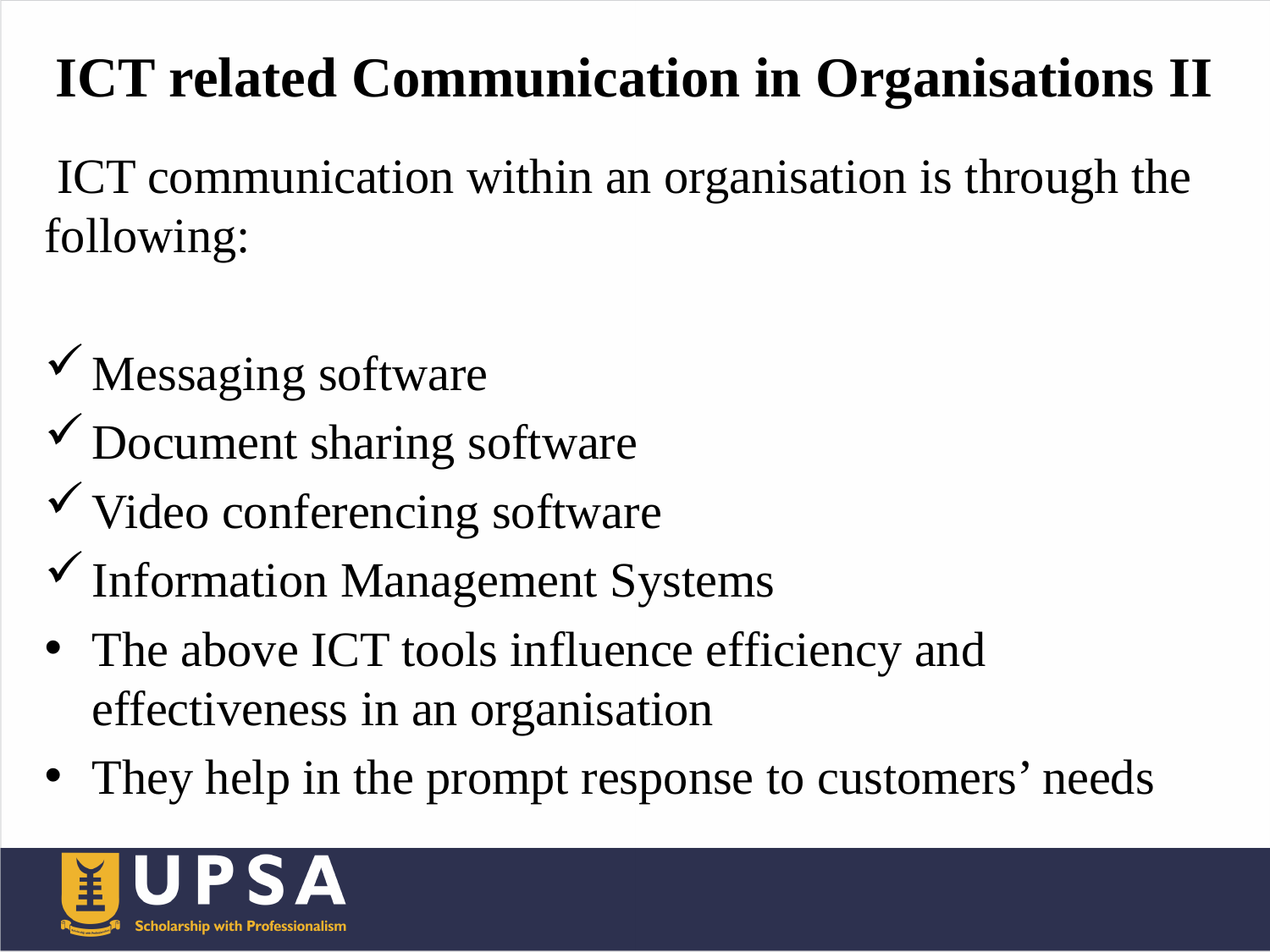

# ICT related Communication in Organisations II
 ICT communication within an organisation is through the following:

Messaging software
Document sharing software
Video conferencing software
Information Management Systems
The above ICT tools influence efficiency and effectiveness in an organisation
They help in the prompt response to customers’ needs